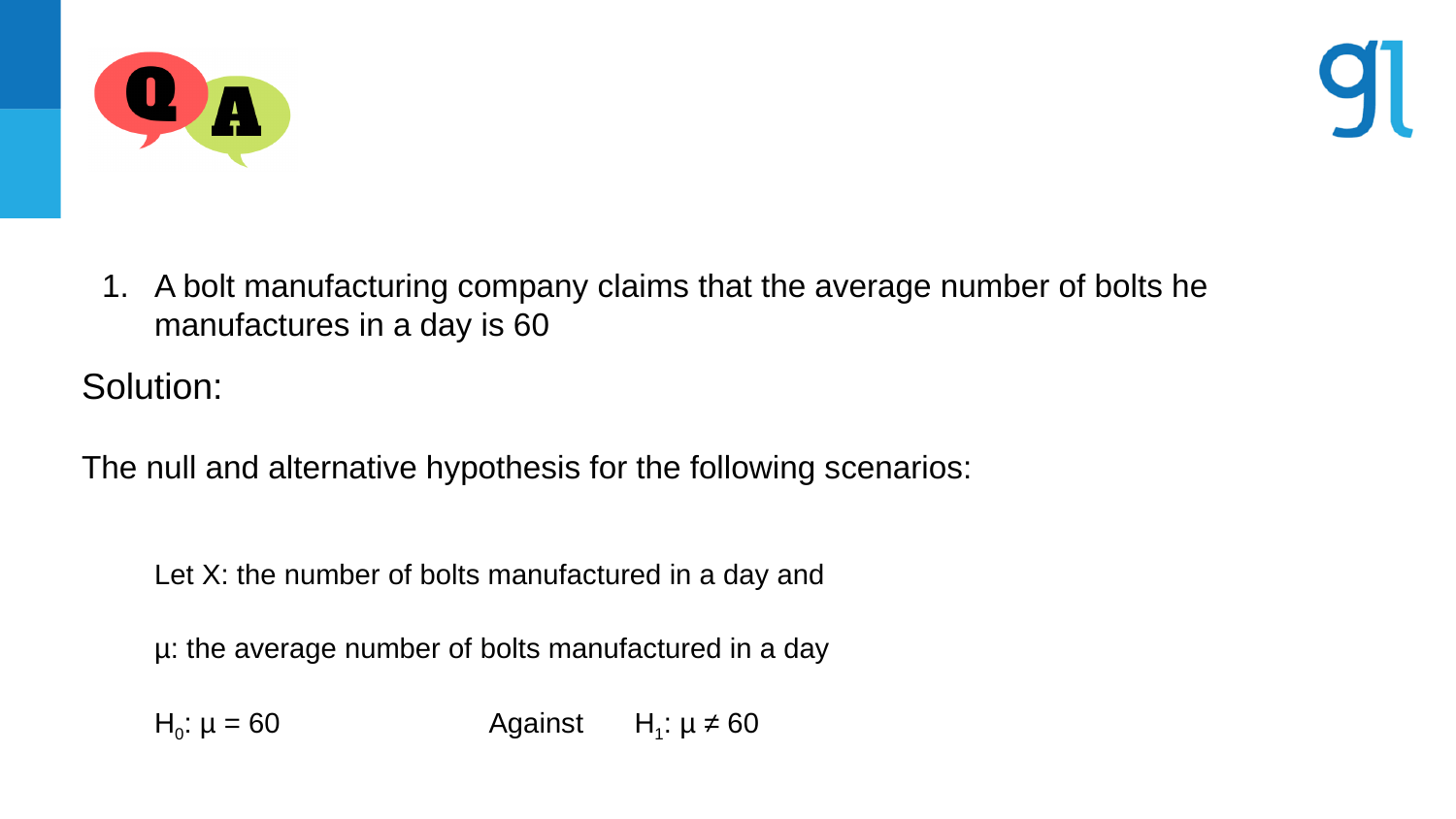

A bolt manufacturing company claims that the average number of bolts he manufactures in a day is 60
Solution:
The null and alternative hypothesis for the following scenarios:

Let X: the number of bolts manufactured in a day and
µ: the average number of bolts manufactured in a day
H0: µ = 60		Against	H1: µ ≠ 60